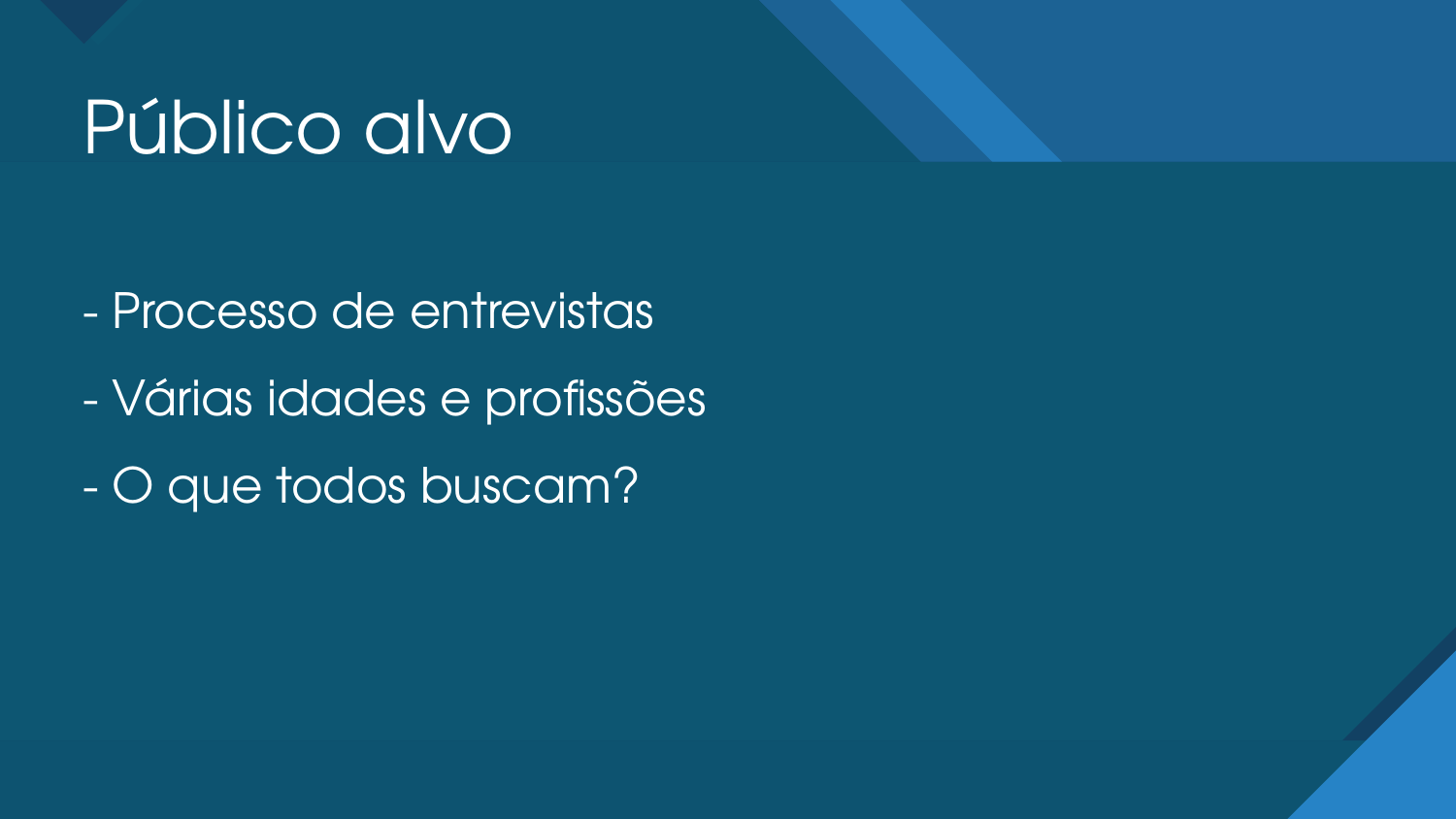

# Público alvo
- Processo de entrevistas
- Várias idades e profissões
- O que todos buscam?